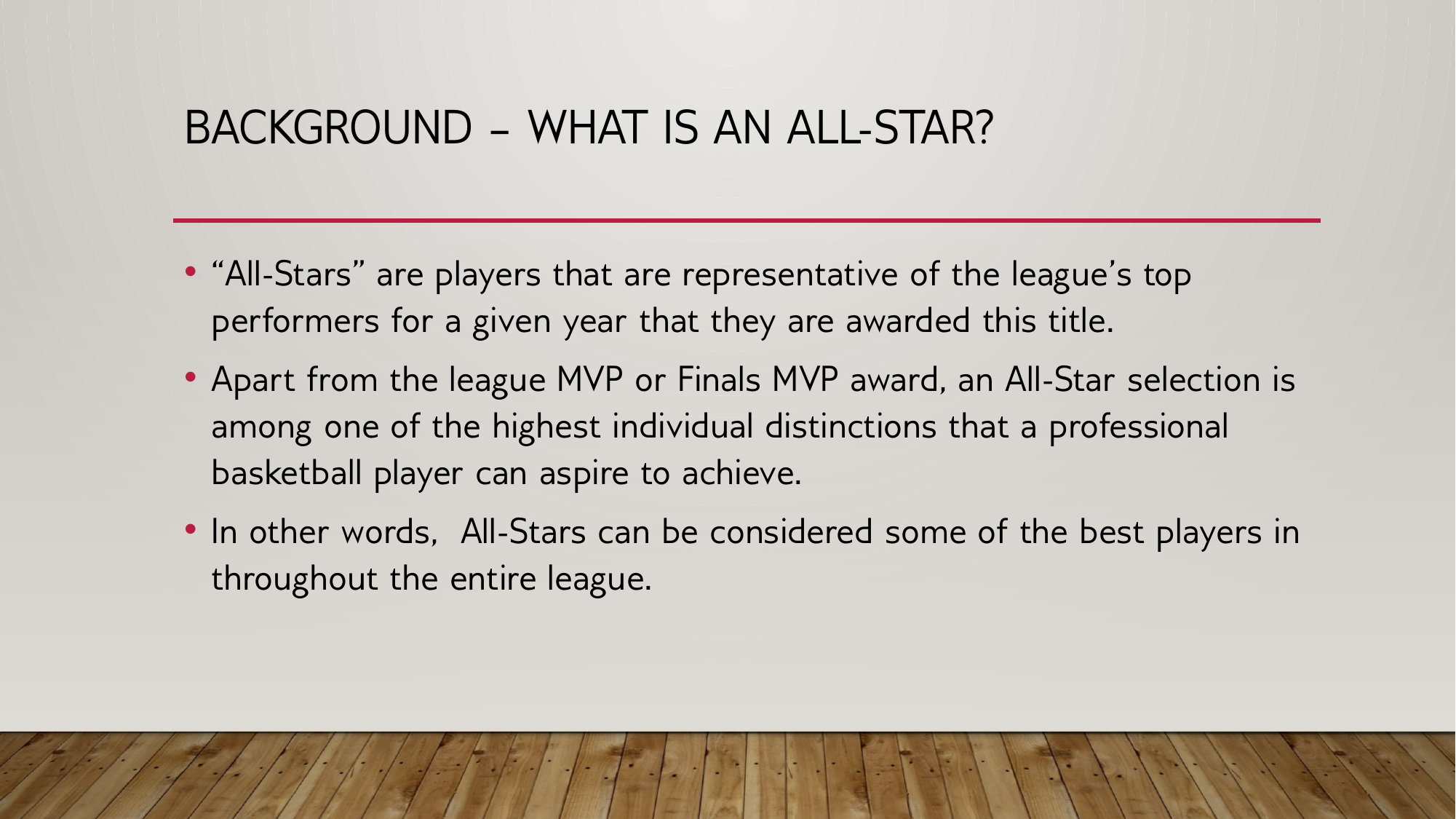

# Background – What is an all-star?
“All-Stars” are players that are representative of the league’s top performers for a given year that they are awarded this title.
Apart from the league MVP or Finals MVP award, an All-Star selection is among one of the highest individual distinctions that a professional basketball player can aspire to achieve.
In other words,  All-Stars can be considered some of the best players in throughout the entire league.